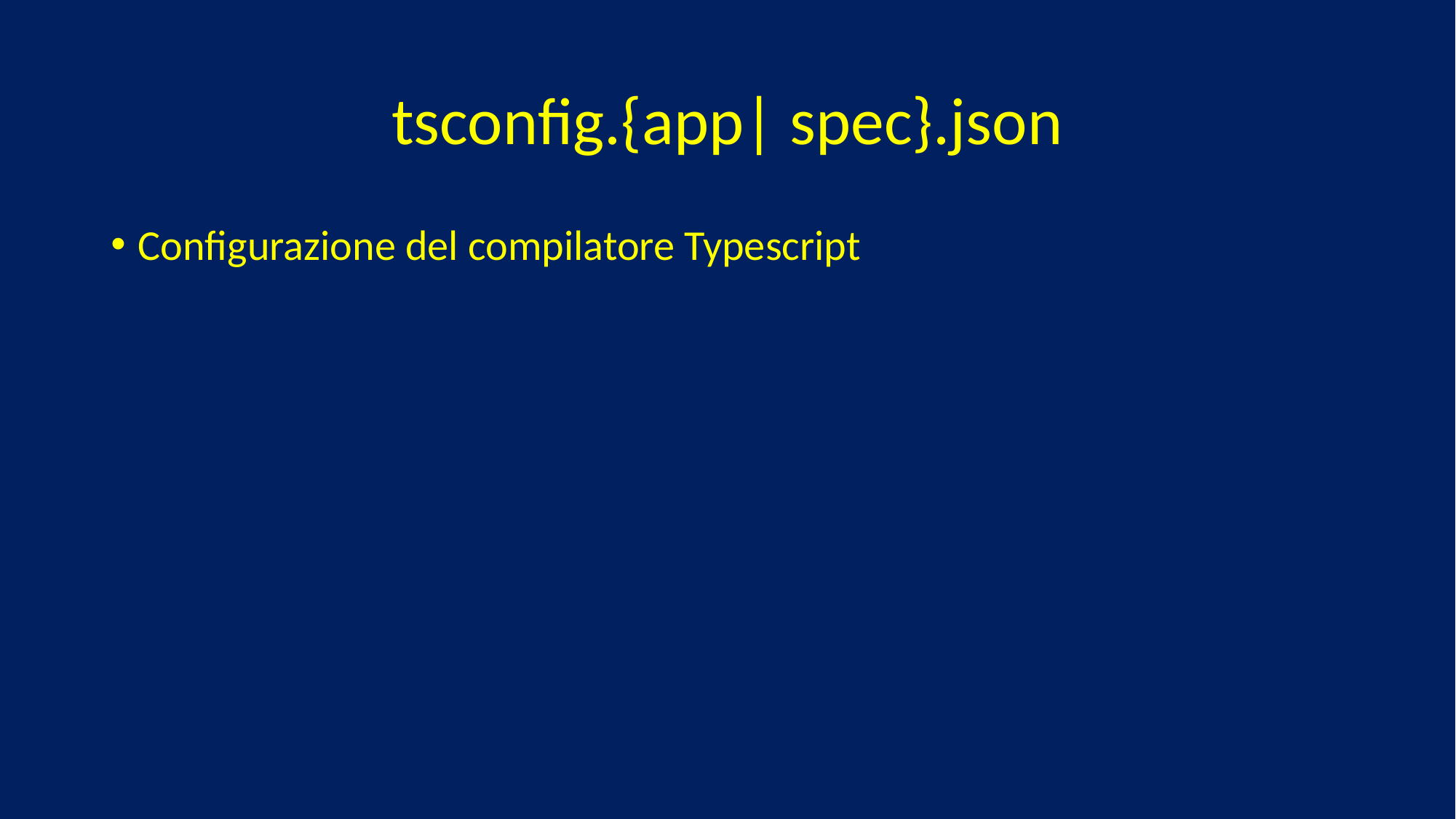

# tsconfig.{app| spec}.json
Configurazione del compilatore Typescript